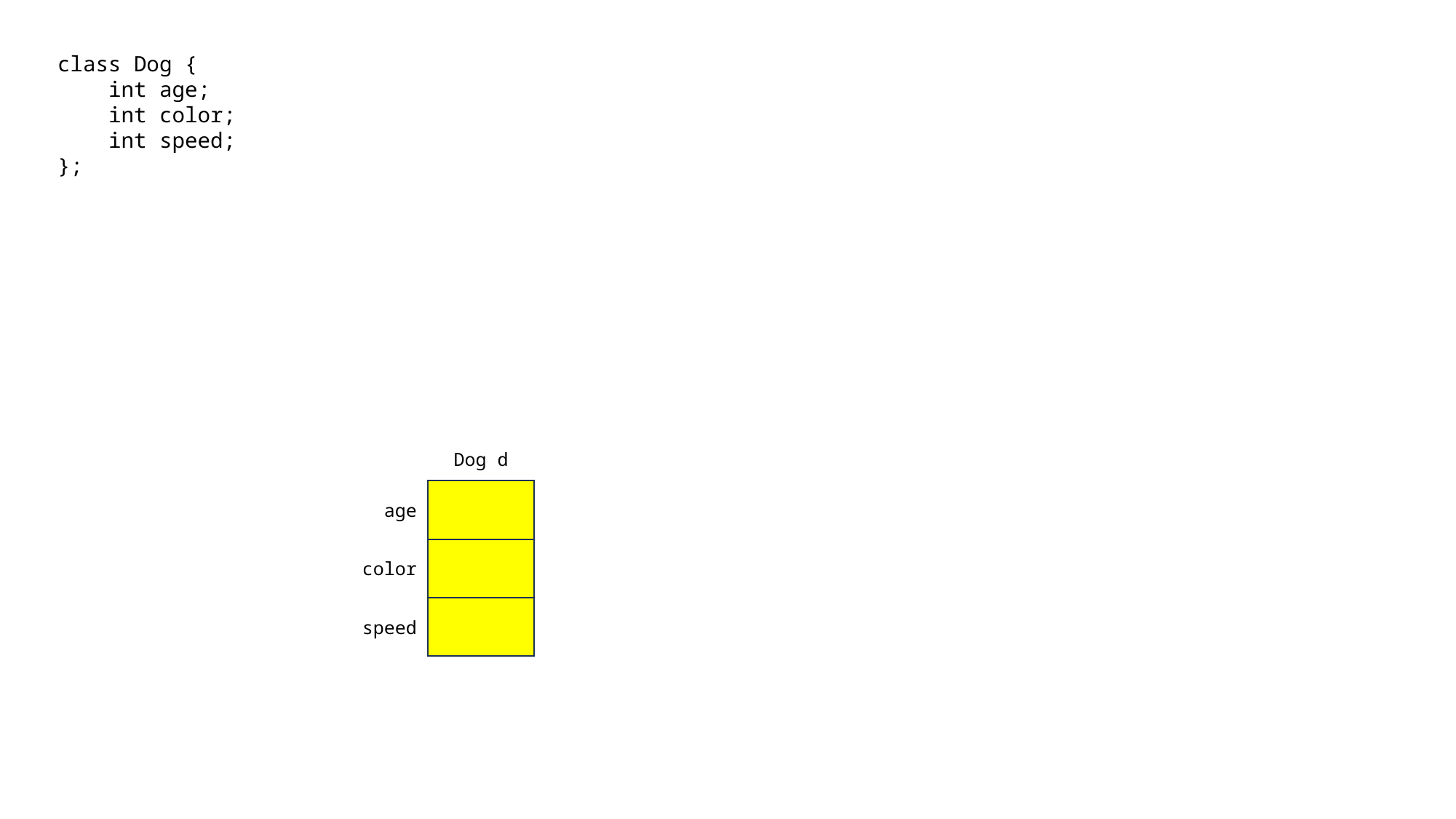

class Dog {
    int age;
    int color;
    int speed;
};
Dog d

age

color

speed